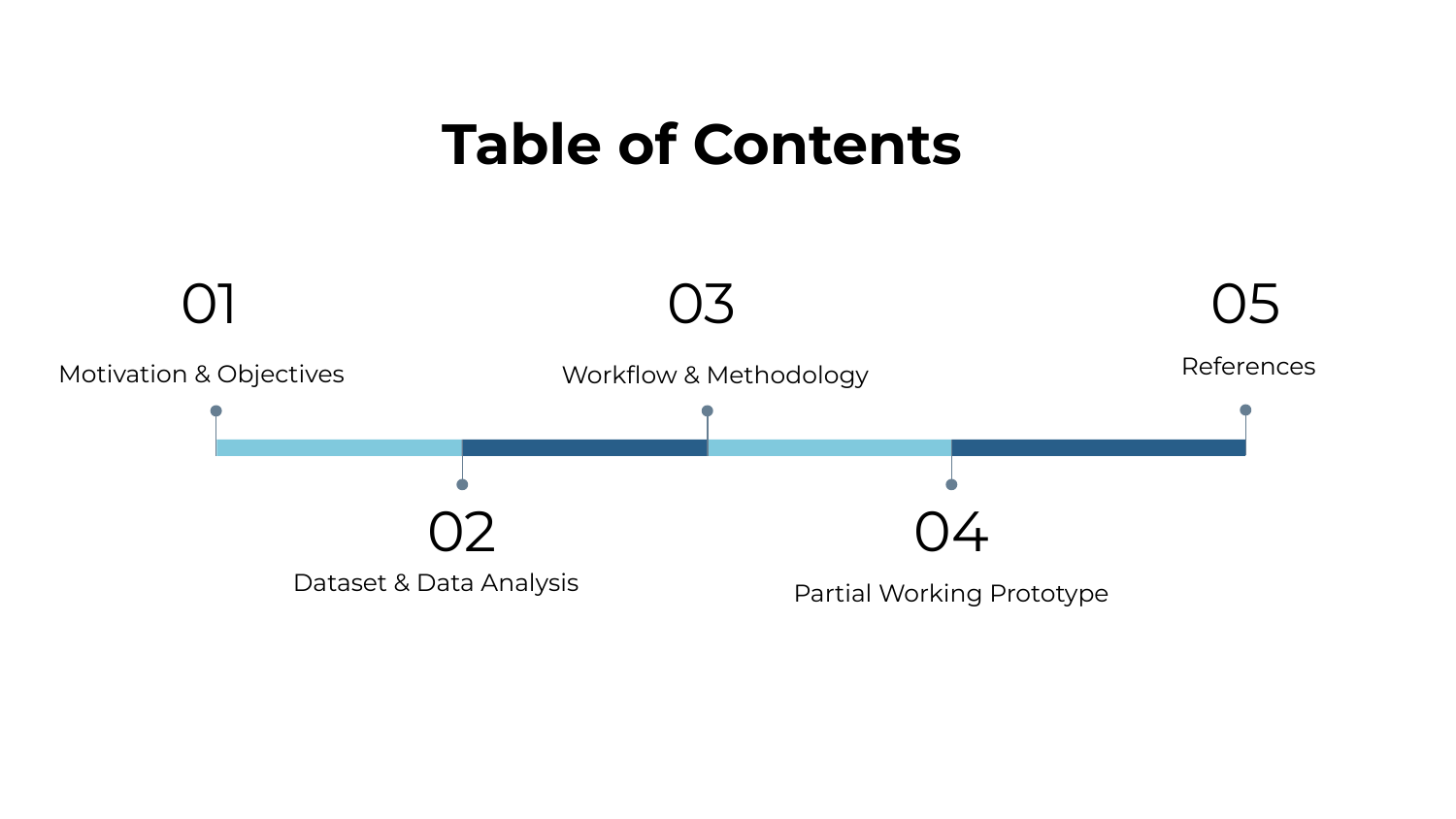

Table of Contents
01
03
05
Motivation & Objectives
References
Workflow & Methodology

02
04
Dataset & Data Analysis
Partial Working Prototype